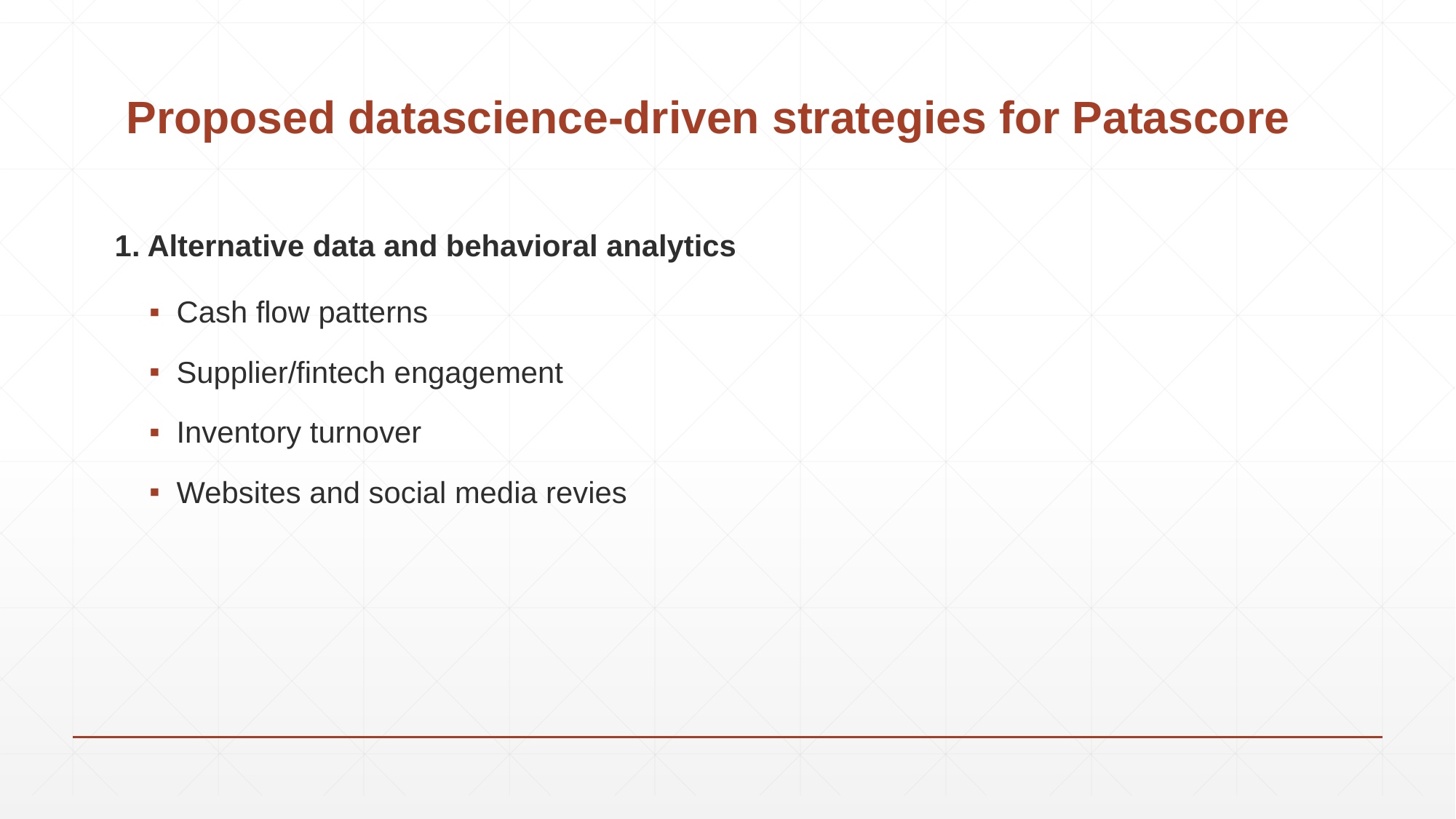

# Proposed datascience-driven strategies for Patascore

 1. Alternative data and behavioral analytics

Cash flow patterns
Supplier/fintech engagement
Inventory turnover
Websites and social media revies